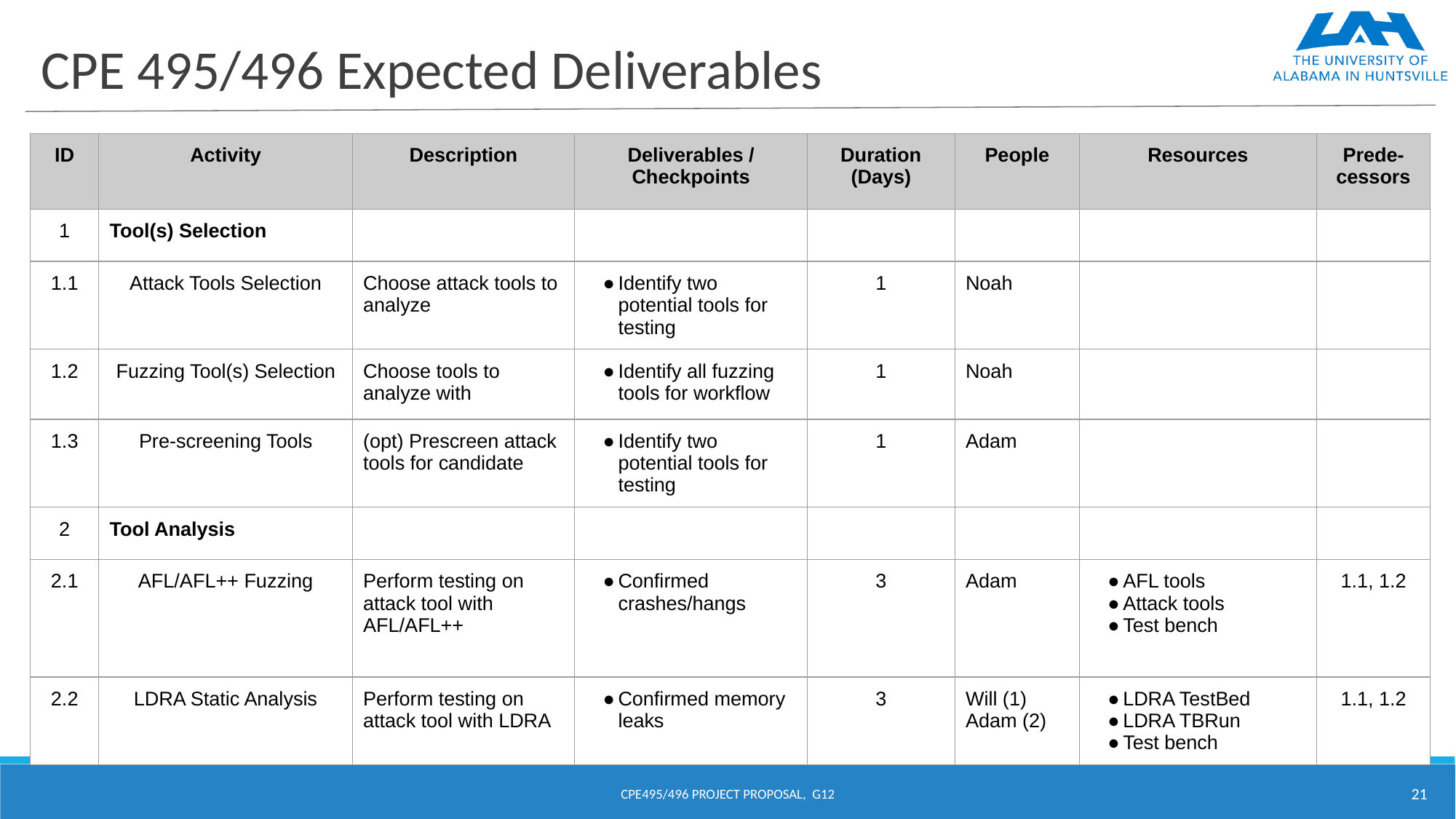

# CPE 495/496 Expected Deliverables
| ID | Activity | Description | Deliverables / Checkpoints | Duration (Days) | People | Resources | Prede- cessors |
| --- | --- | --- | --- | --- | --- | --- | --- |
| 1 | Tool(s) Selection |  |  |  |  |  |  |
| 1.1 | Attack Tools Selection | Choose attack tools to analyze | Identify two potential tools for testing | 1 | Noah |  |  |
| 1.2 | Fuzzing Tool(s) Selection | Choose tools to analyze with | Identify all fuzzing tools for workflow | 1 | Noah |  |  |
| 1.3 | Pre-screening Tools | (opt) Prescreen attack tools for candidate | Identify two potential tools for testing | 1 | Adam |  |  |
| 2 | Tool Analysis |  |  |  |  |  |  |
| 2.1 | AFL/AFL++ Fuzzing | Perform testing on attack tool with AFL/AFL++ | Confirmed crashes/hangs | 3 | Adam | AFL tools Attack tools Test bench | 1.1, 1.2 |
| 2.2 | LDRA Static Analysis | Perform testing on attack tool with LDRA | Confirmed memory leaks | 3 | Will (1) Adam (2) | LDRA TestBed LDRA TBRun Test bench | 1.1, 1.2 |
CPE495/496 PROJECT PROPOSAL,  G12
21